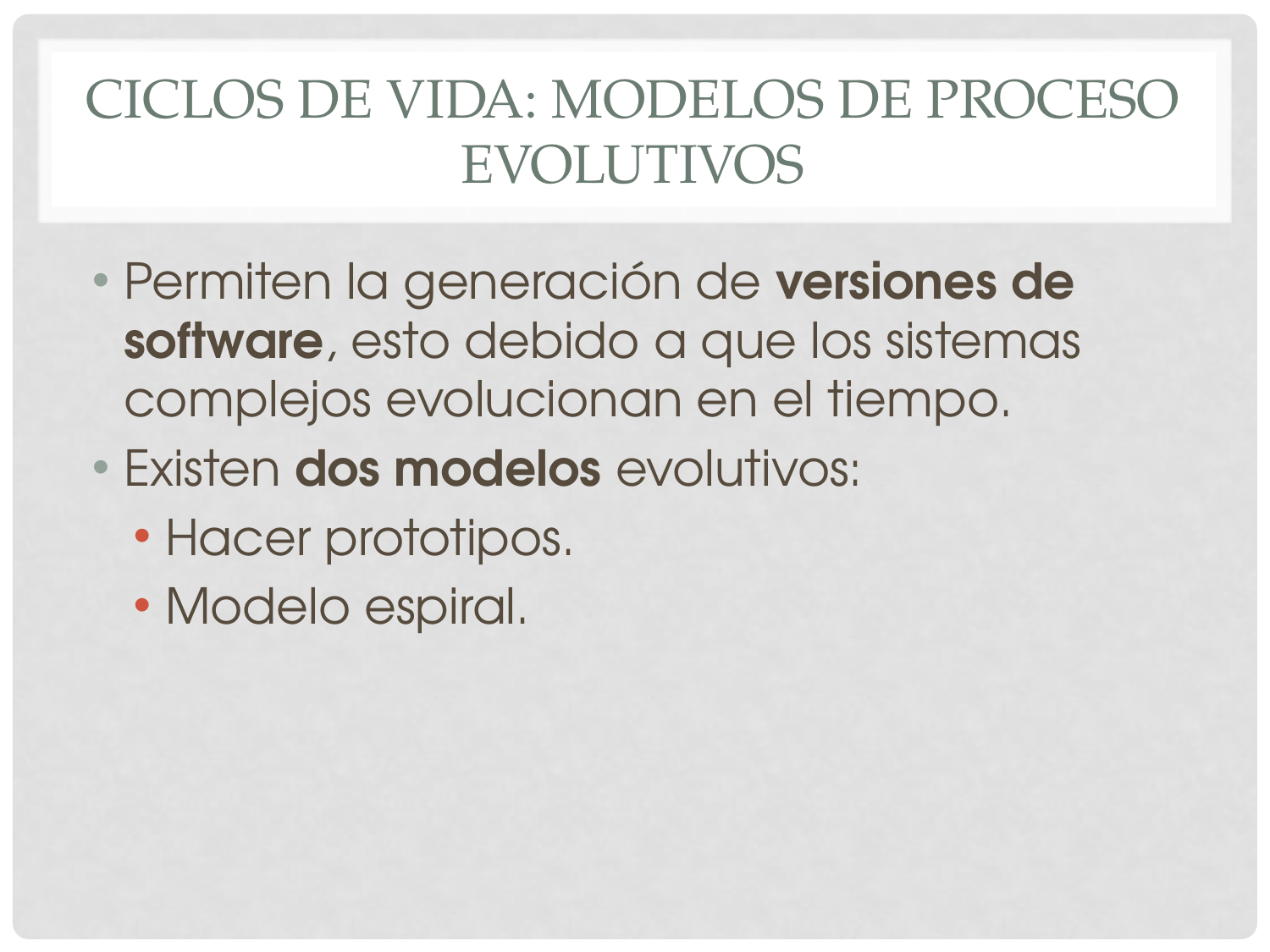

# Ciclos de vida: Modelos de proceso Evolutivos
Permiten la generación de versiones de software, esto debido a que los sistemas complejos evolucionan en el tiempo.
Existen dos modelos evolutivos:
Hacer prototipos.
Modelo espiral.